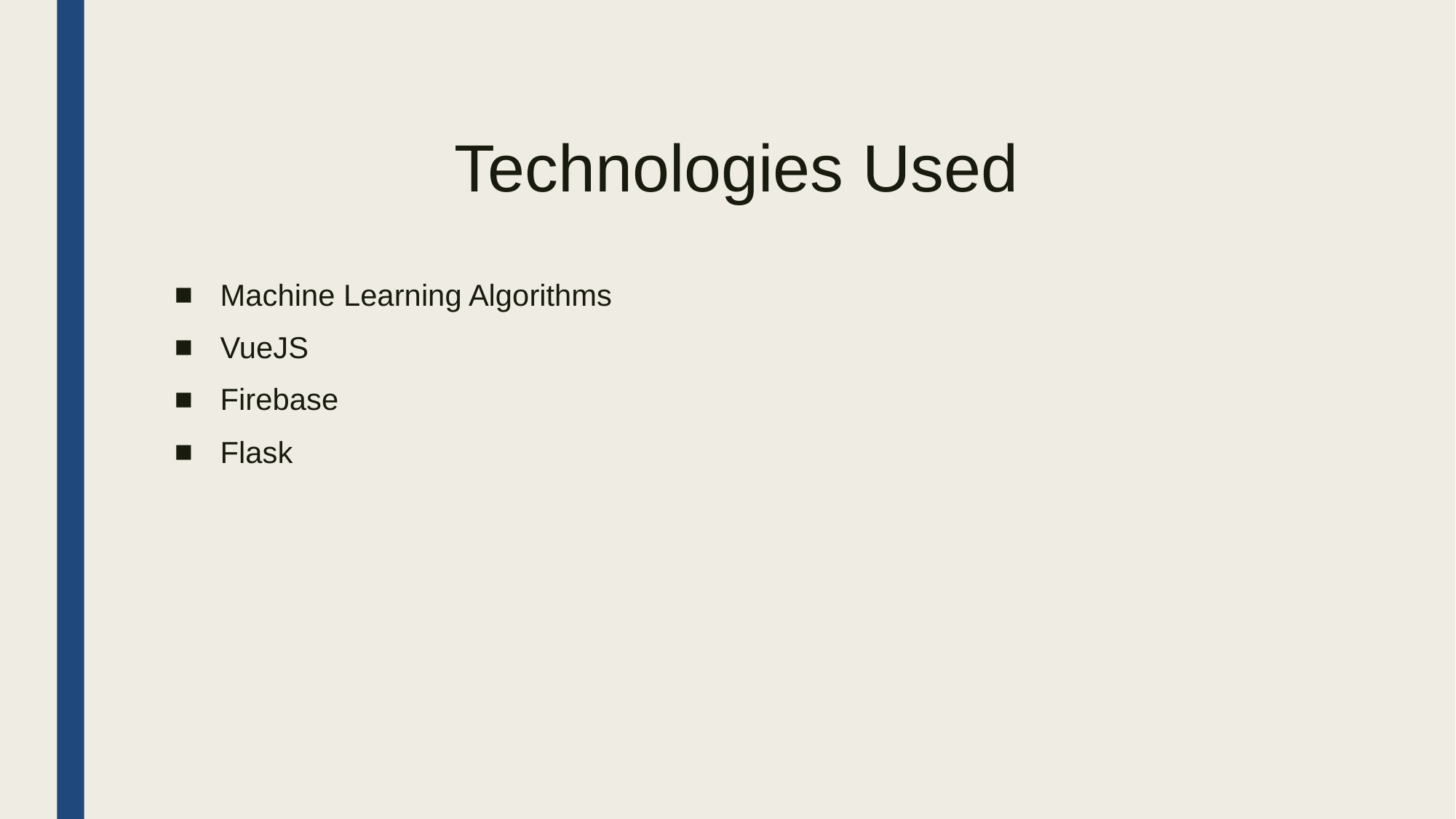

Technologies Used

Machine Learning Algorithms
VueJS
Firebase
Flask